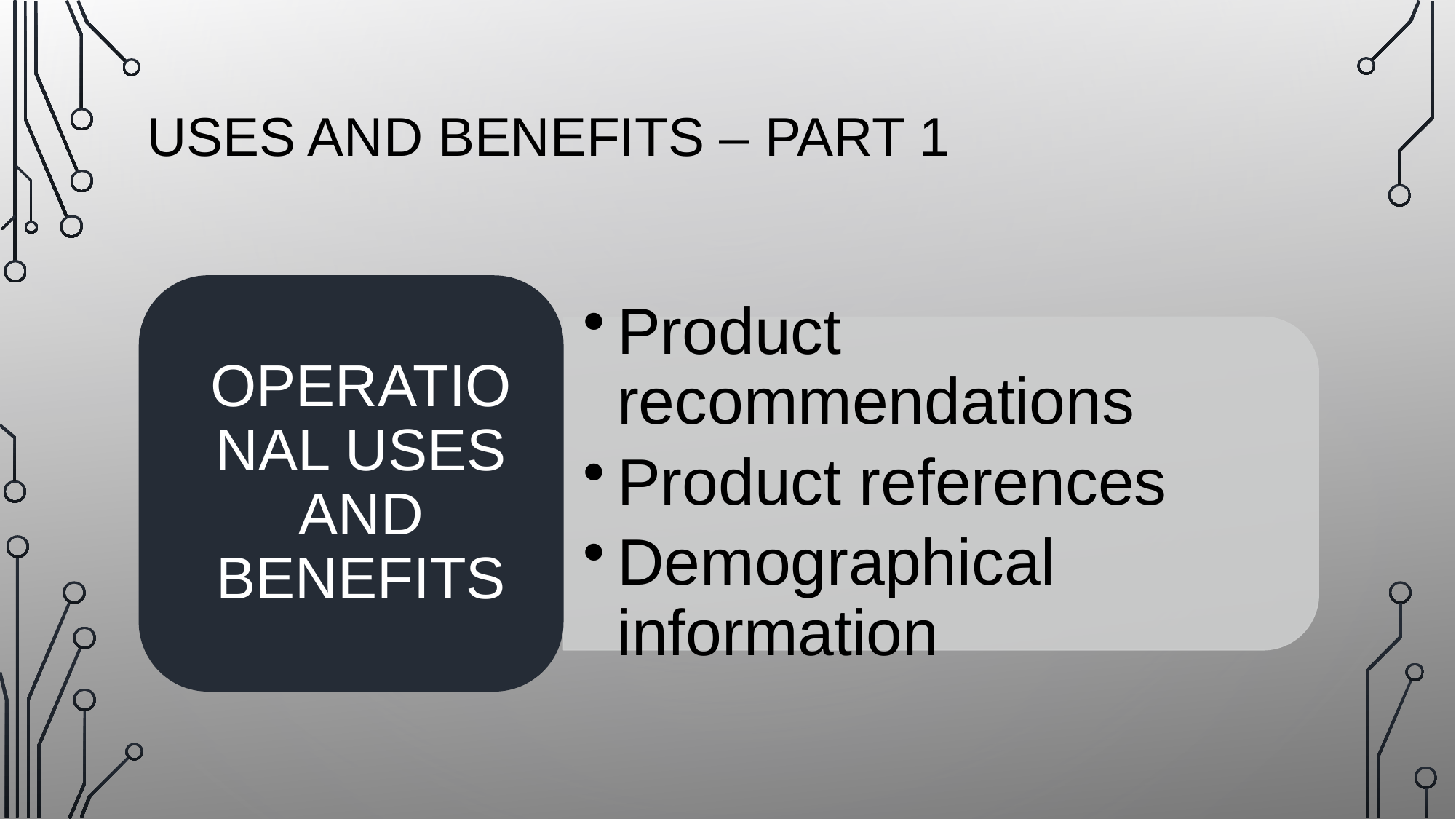

# Uses and benefits – part 1
Product recommendations
Product references
Demographical information
OPERATIONAL USES AND BENEFITS